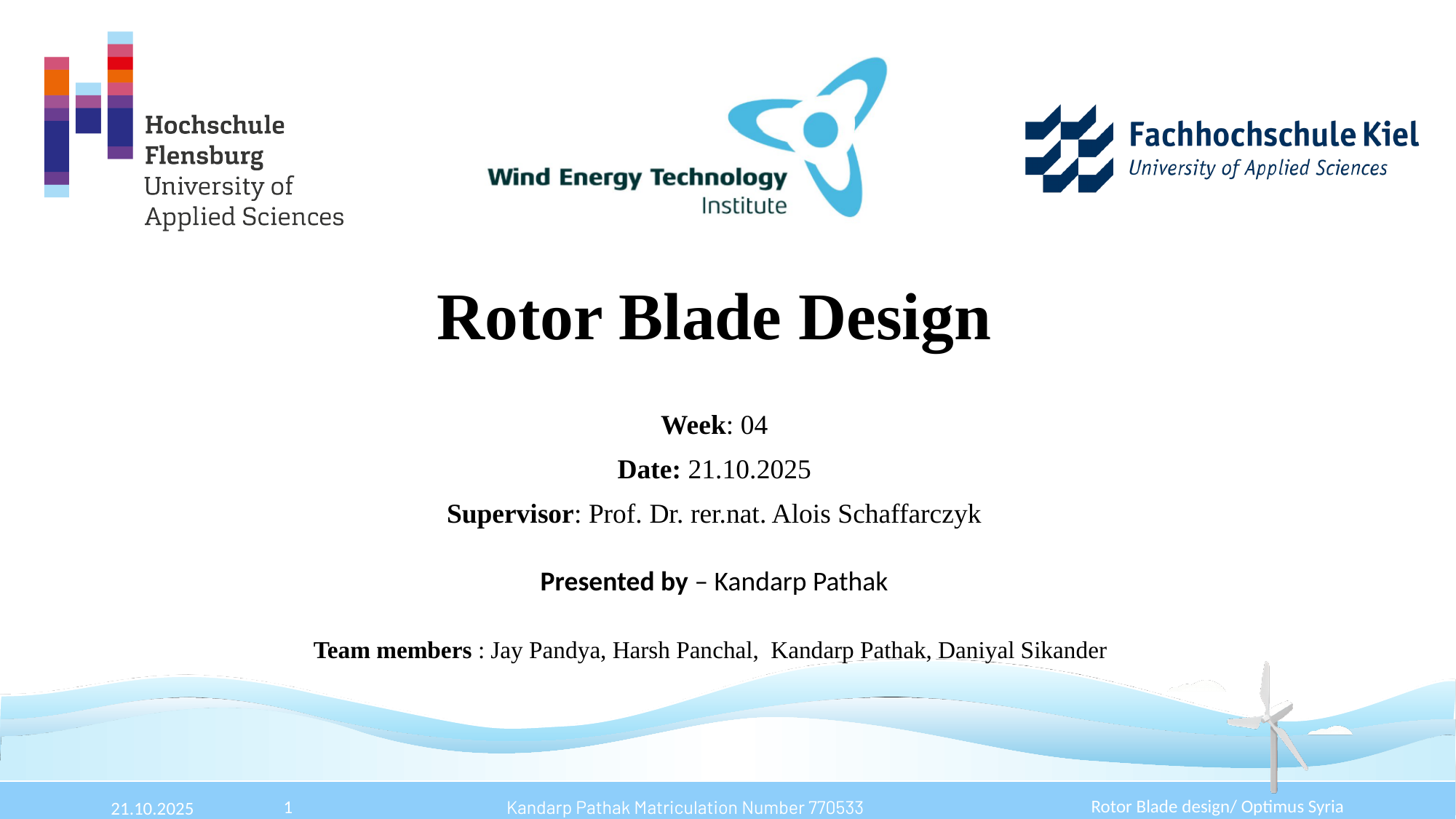

# Rotor Blade Design
Week: 04
Date: 21.10.2025
Supervisor: Prof. Dr. rer.nat. Alois Schaffarczyk

Presented by – Kandarp Pathak
Team members : Jay Pandya, Harsh Panchal,  Kandarp Pathak, Daniyal Sikander
Rotor Blade design/ Optimus Syria
1
Kandarp Pathak Matriculation Number 770533

21.10.2025